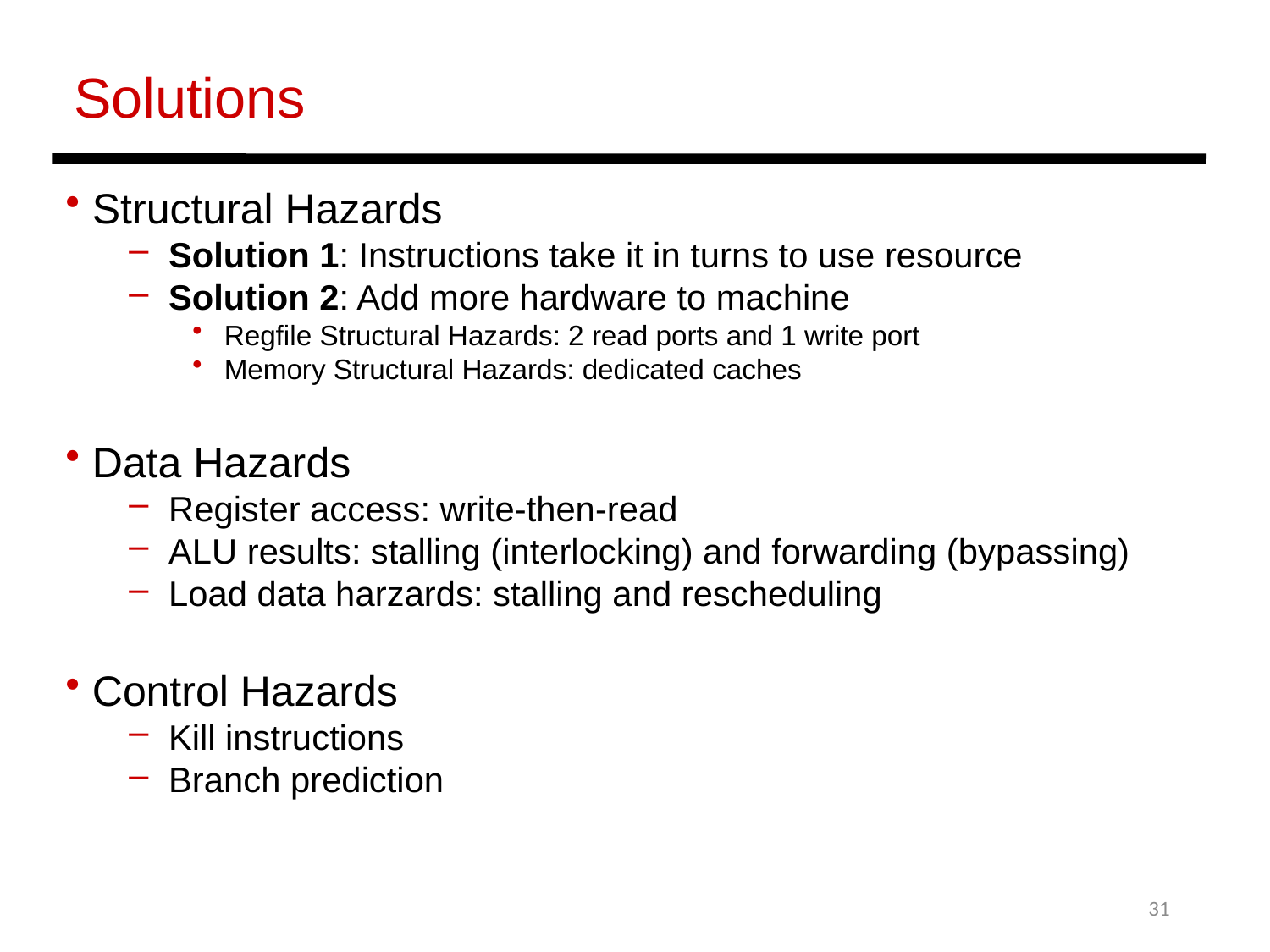

Solutions

 Structural Hazards
Solution 1: Instructions take it in turns to use resource
Solution 2: Add more hardware to machine
Regfile Structural Hazards: 2 read ports and 1 write port
Memory Structural Hazards: dedicated caches

 Data Hazards
Register access: write-then-read
ALU results: stalling (interlocking) and forwarding (bypassing)
Load data harzards: stalling and rescheduling

 Control Hazards
Kill instructions
Branch prediction

31